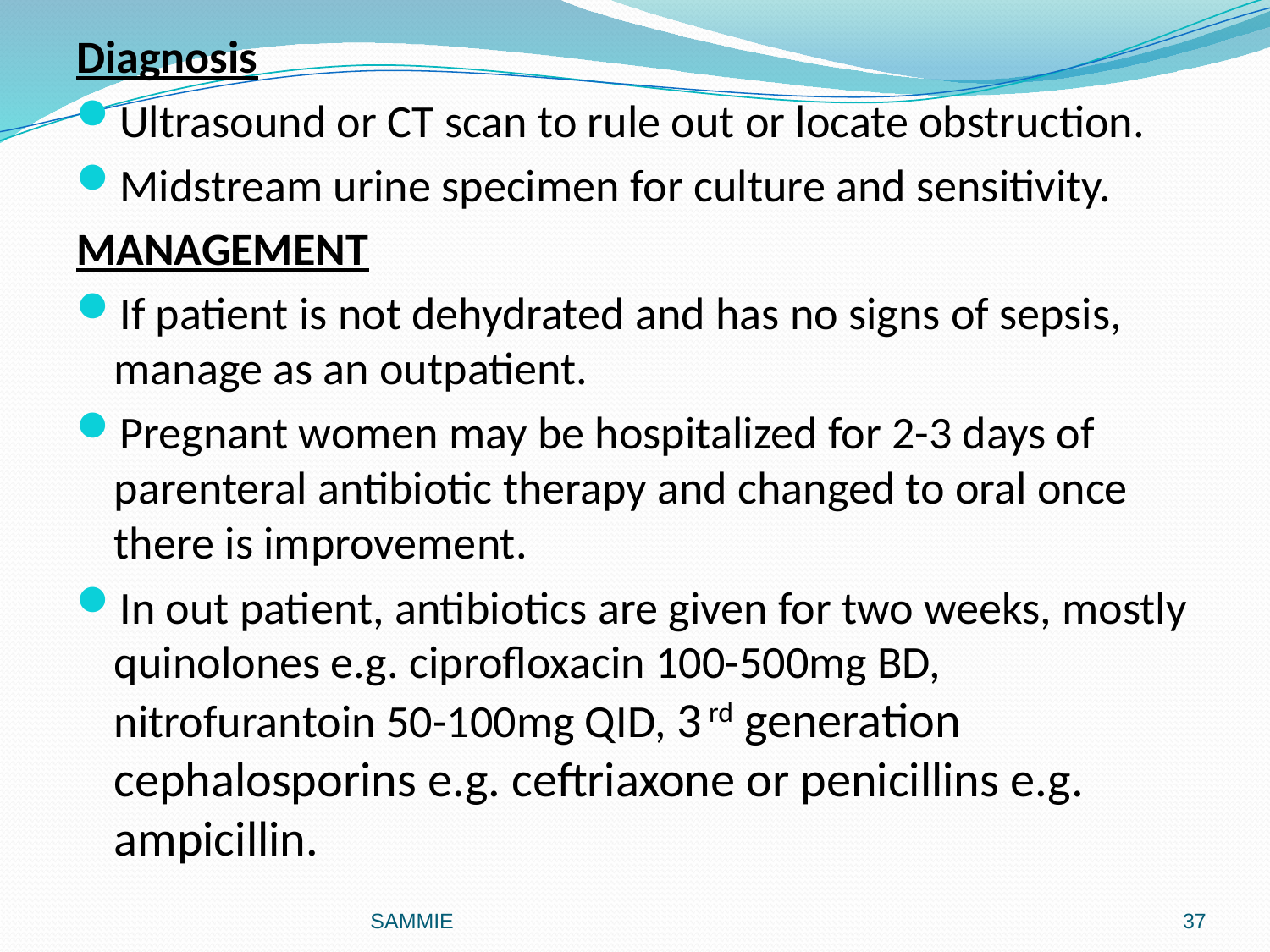

#
Diagnosis
Ultrasound or CT scan to rule out or locate obstruction.
Midstream urine specimen for culture and sensitivity.
MANAGEMENT
If patient is not dehydrated and has no signs of sepsis, manage as an outpatient.
Pregnant women may be hospitalized for 2-3 days of parenteral antibiotic therapy and changed to oral once there is improvement.
In out patient, antibiotics are given for two weeks, mostly quinolones e.g. ciprofloxacin 100-500mg BD, nitrofurantoin 50-100mg QID, 3 rd generation cephalosporins e.g. ceftriaxone or penicillins e.g. ampicillin.

SAMMIE
37